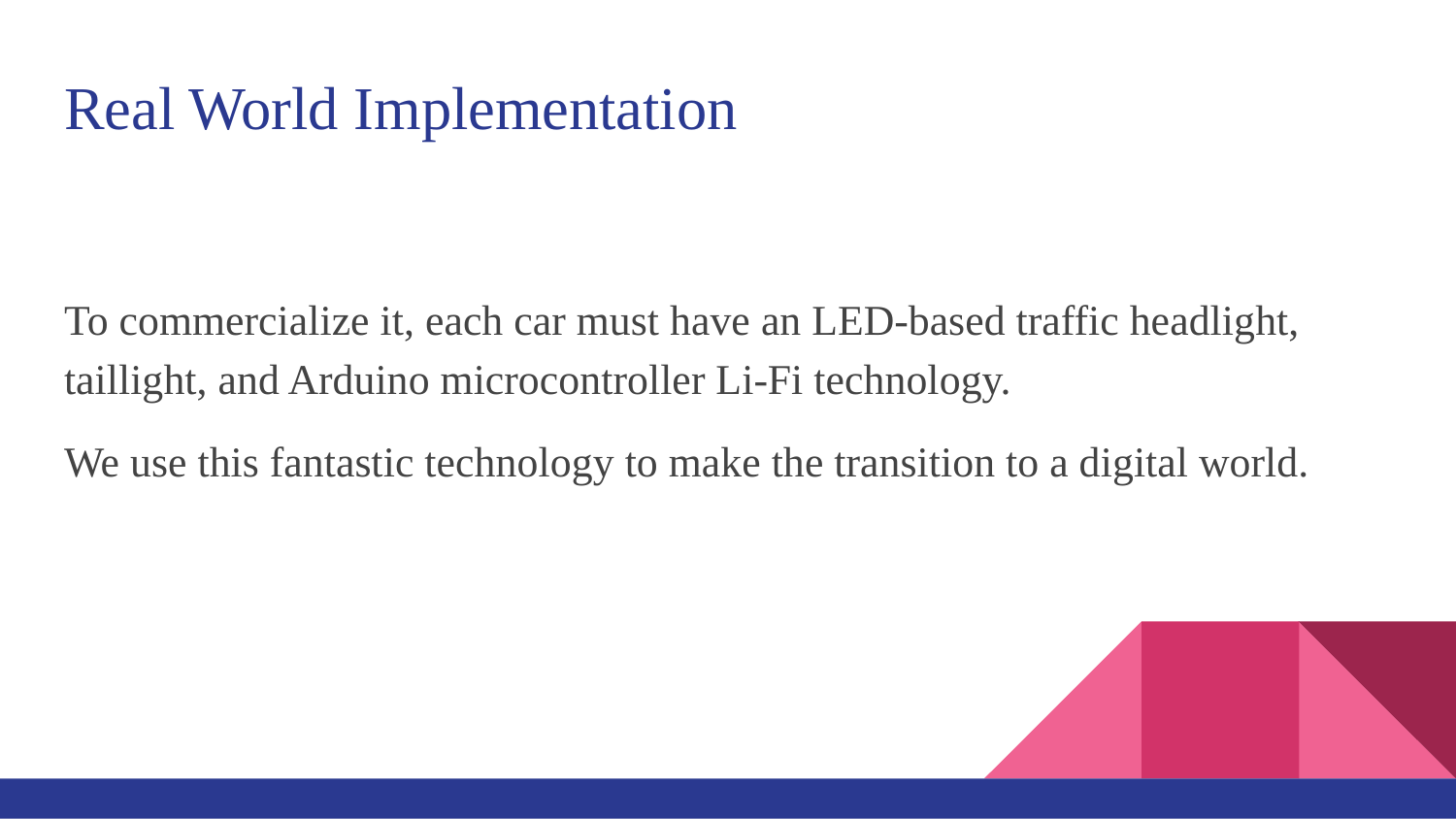

# Real World Implementation

To commercialize it, each car must have an LED-based traffic headlight, taillight, and Arduino microcontroller Li-Fi technology.
We use this fantastic technology to make the transition to a digital world.